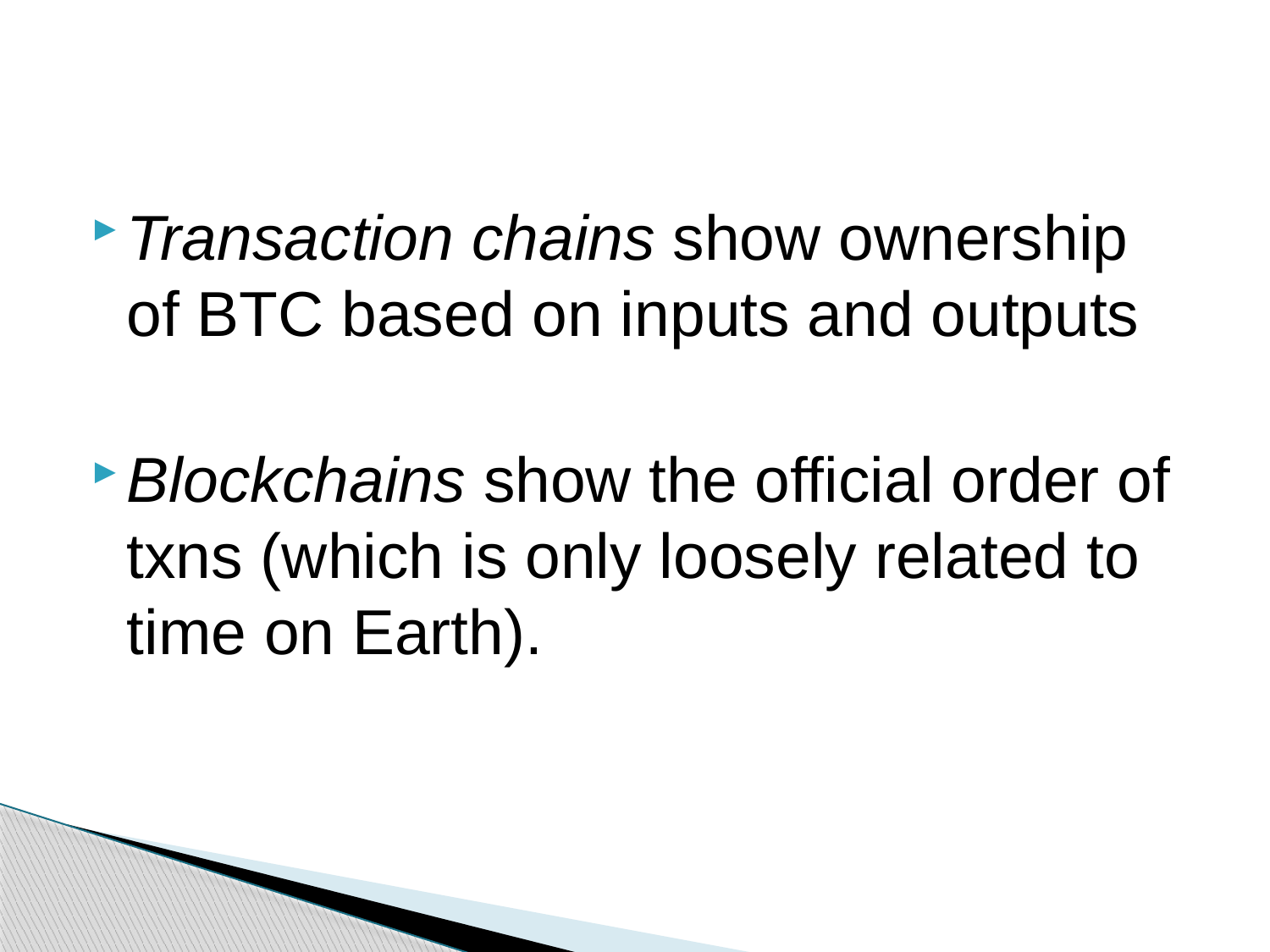

#
Transaction chains show ownership of BTC based on inputs and outputs

Blockchains show the official order of txns (which is only loosely related to time on Earth).